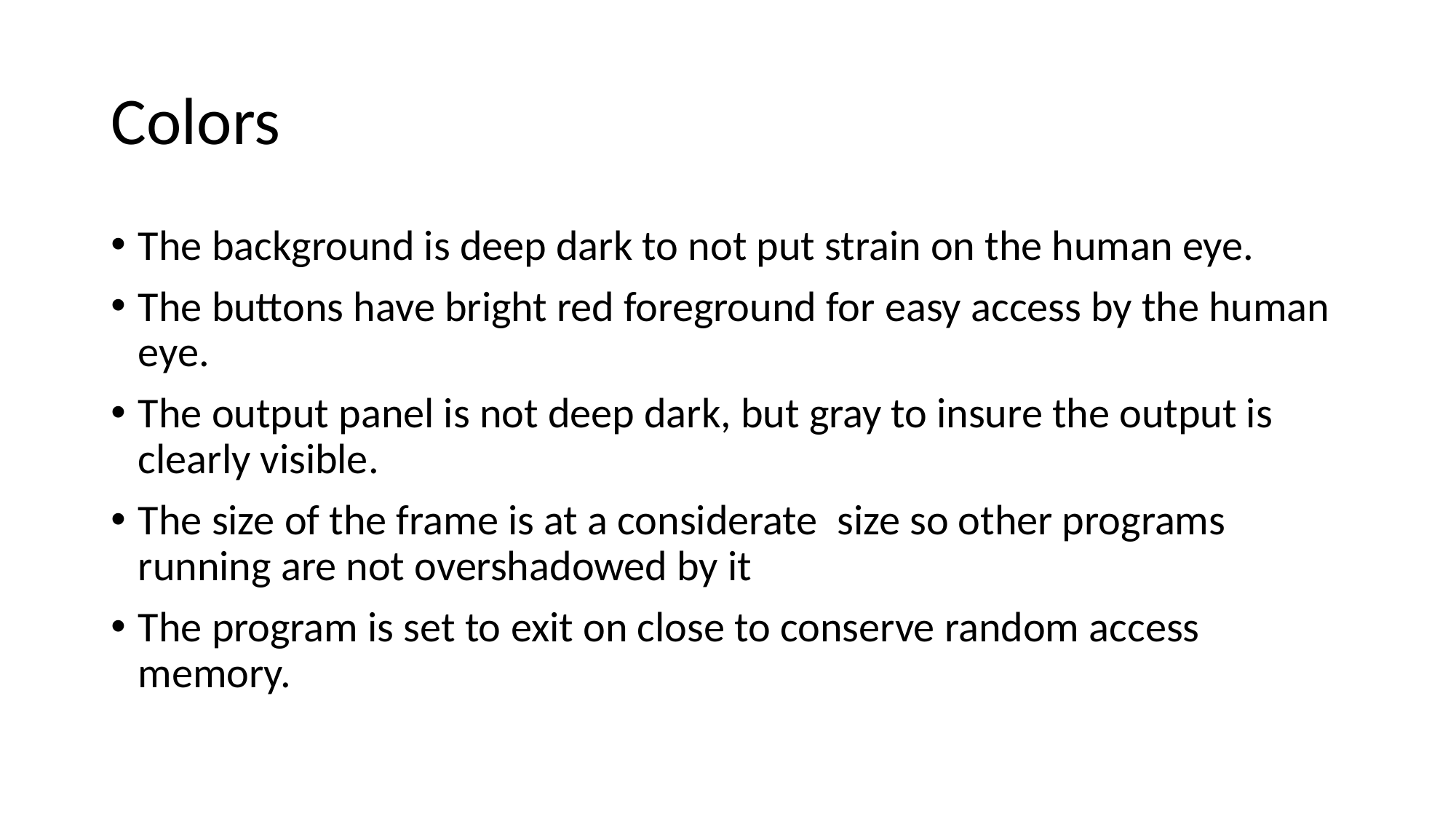

# Colors
The background is deep dark to not put strain on the human eye.
The buttons have bright red foreground for easy access by the human eye.
The output panel is not deep dark, but gray to insure the output is clearly visible.
The size of the frame is at a considerate  size so other programs running are not overshadowed by it
The program is set to exit on close to conserve random access memory.